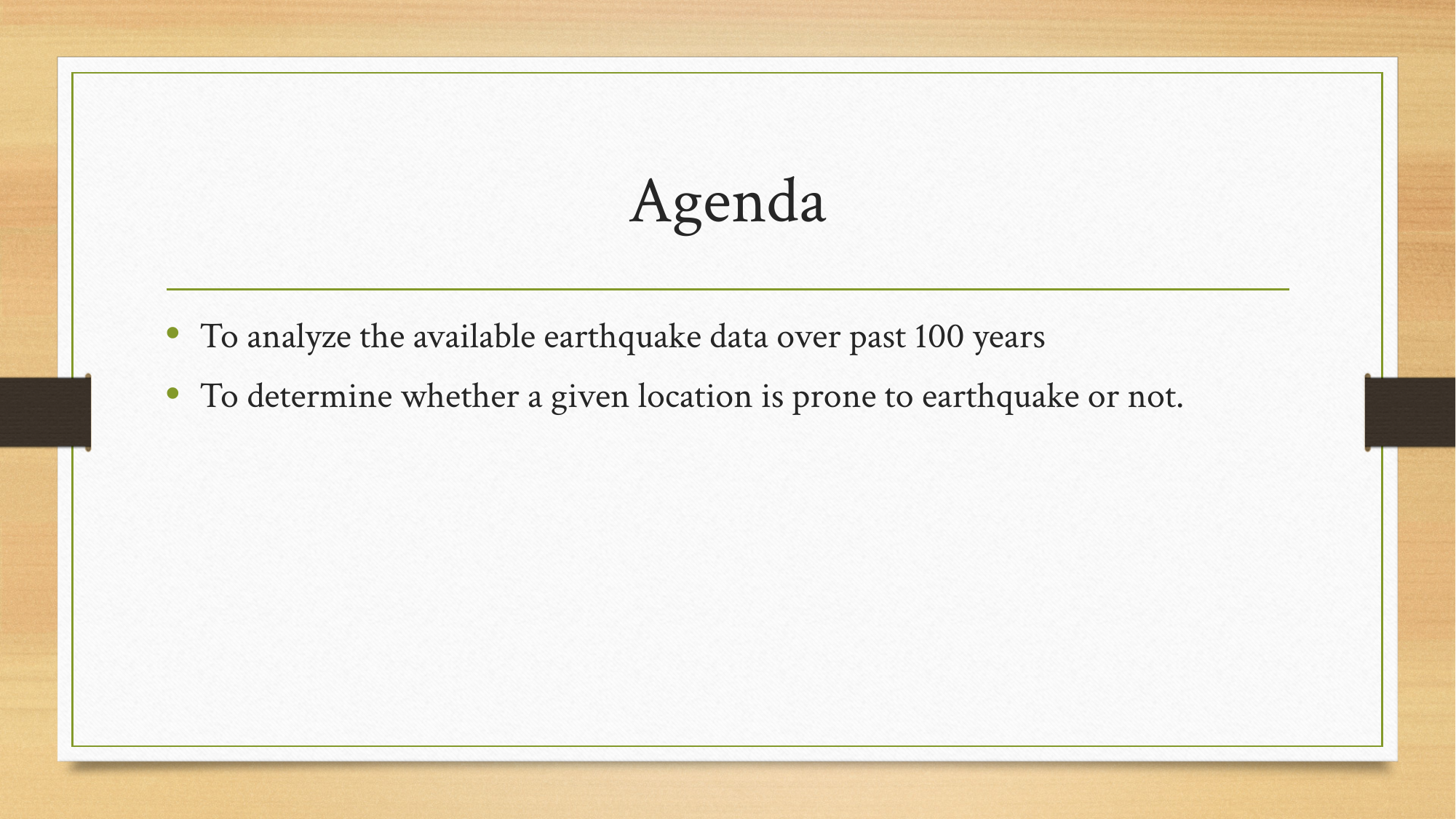

# Agenda
To analyze the available earthquake data over past 100 years
To determine whether a given location is prone to earthquake or not.